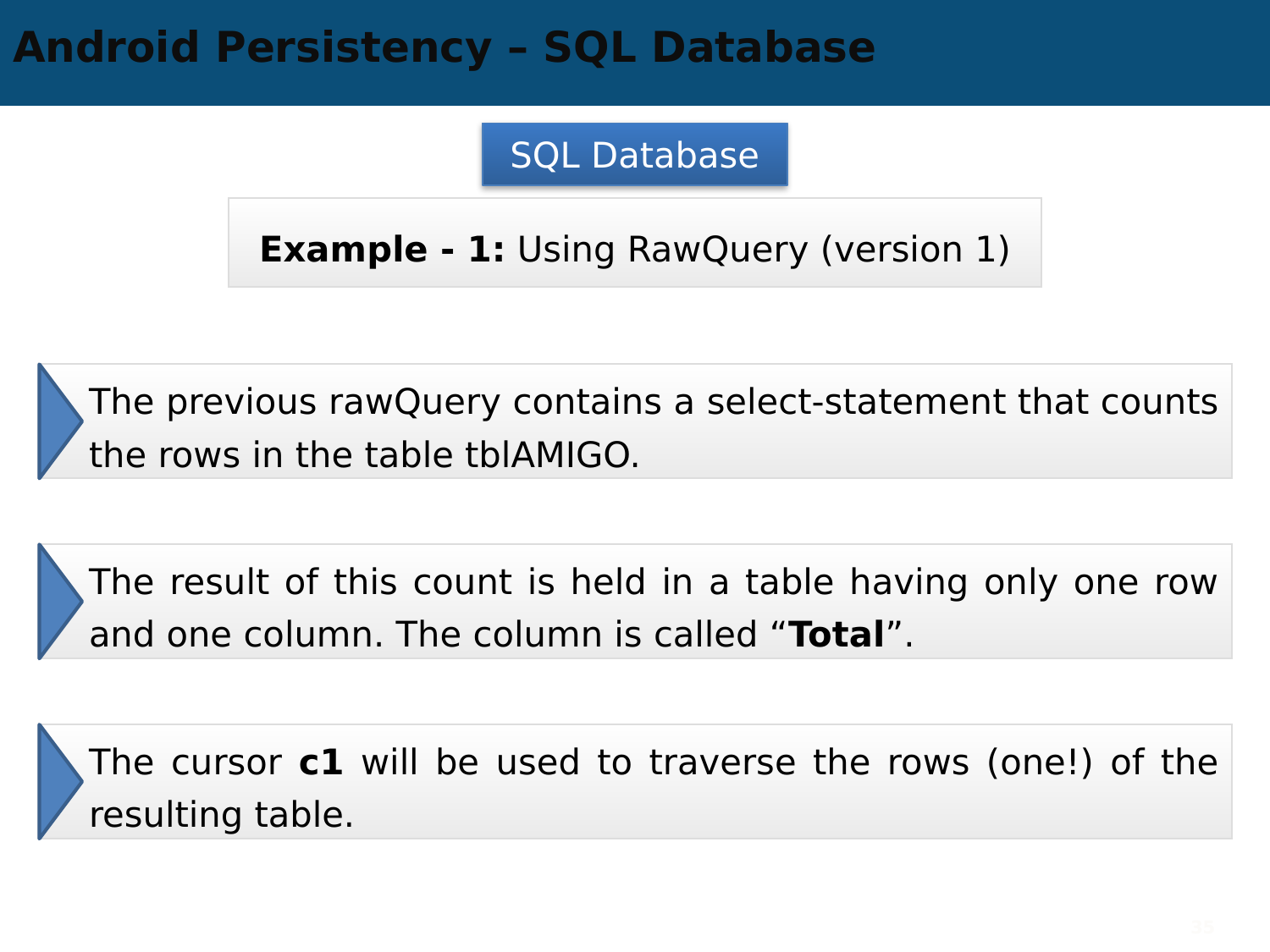

# Android Persistency – SQL Database
SQL Database
Example - 1: Using RawQuery (version 1)
The previous rawQuery contains a select-statement that counts the rows in the table tblAMIGO.

The result of this count is held in a table having only one row and one column. The column is called “Total”.

The cursor c1 will be used to traverse the rows (one!) of the resulting table.